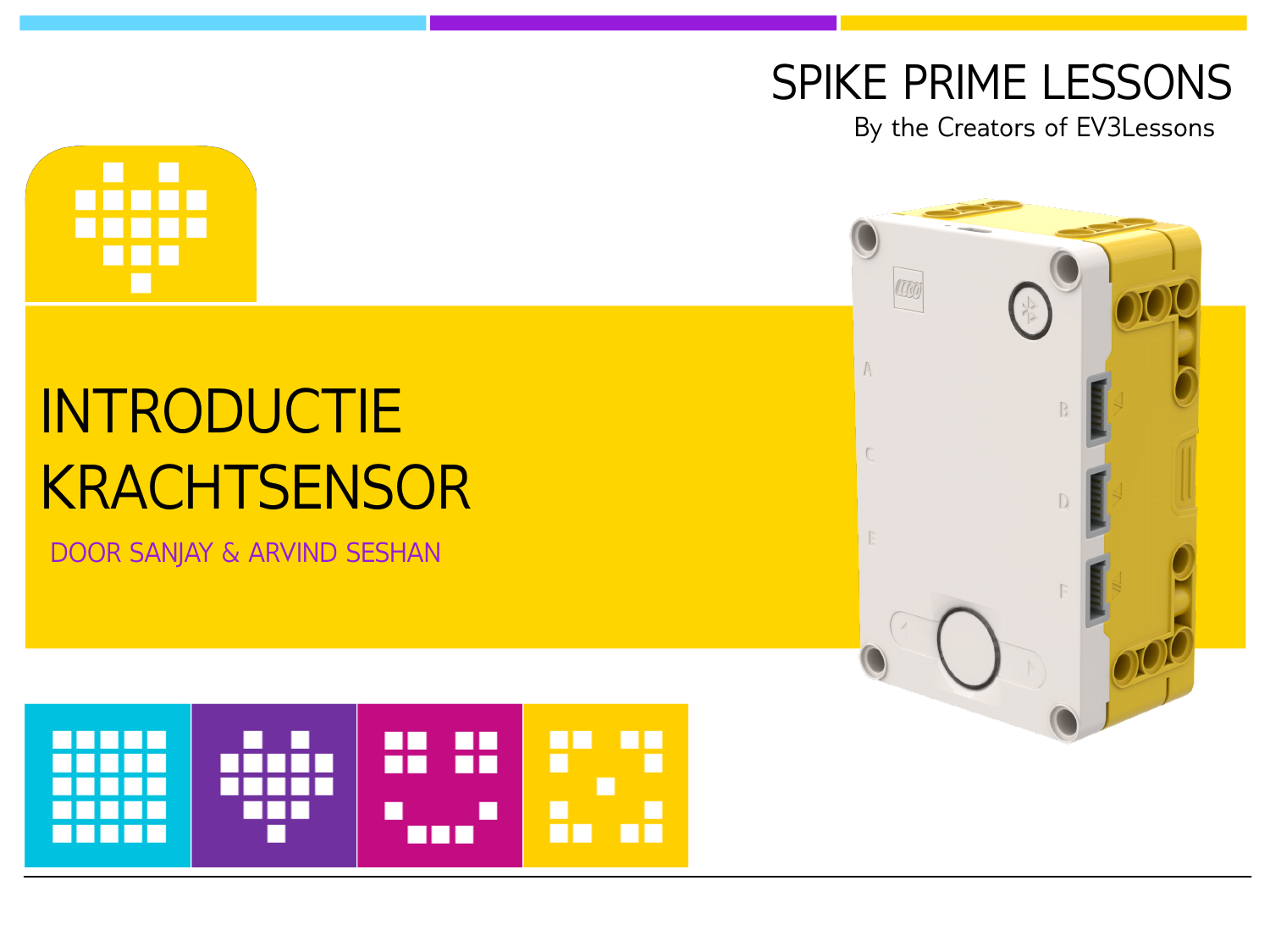

# Introductie krachtsensor
Door SANJAY & ARVIND SESHAN